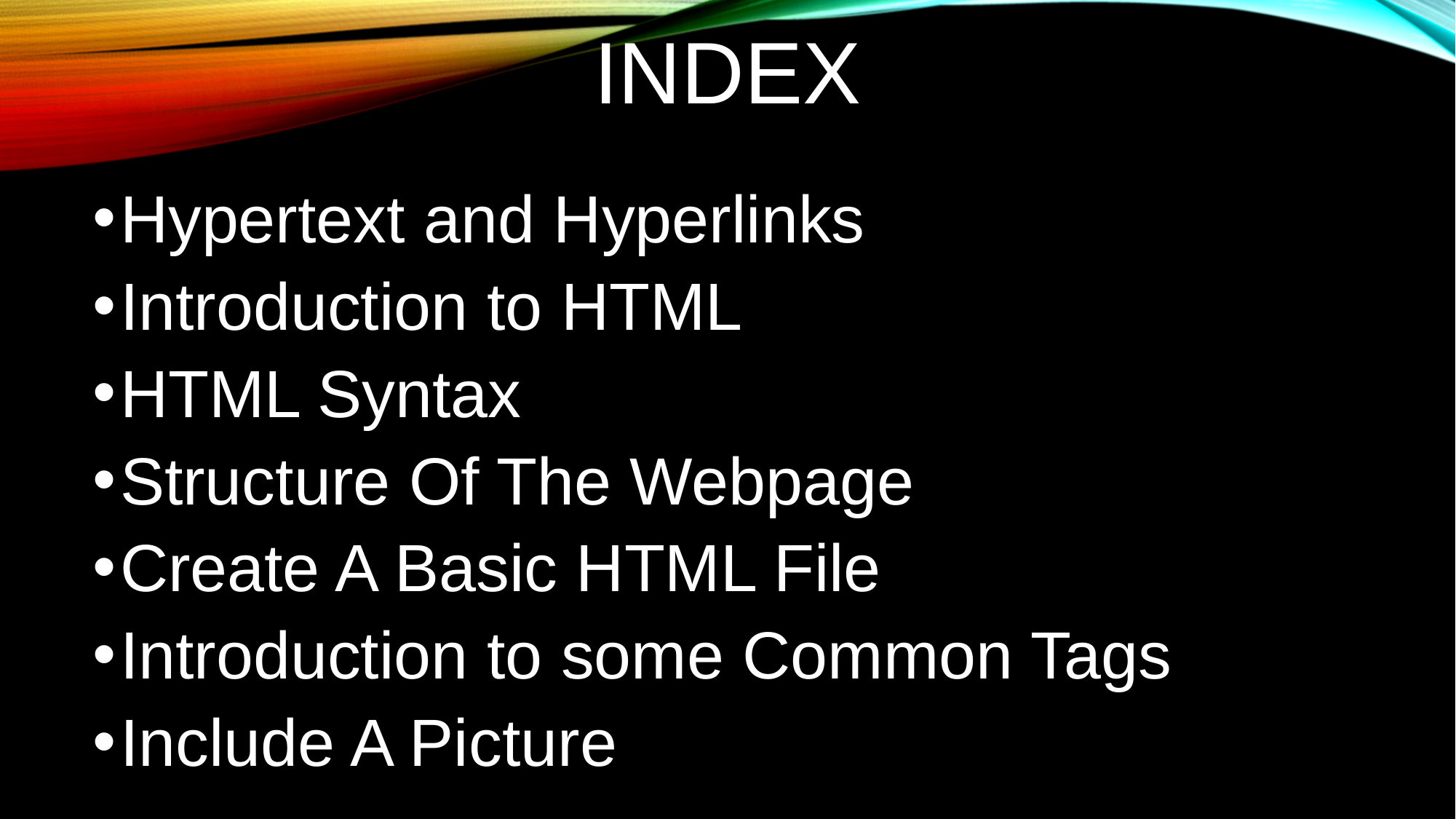

# INDEX
Hypertext and Hyperlinks
Introduction to HTML
HTML Syntax
Structure Of The Webpage
Create A Basic HTML File
Introduction to some Common Tags
Include A Picture